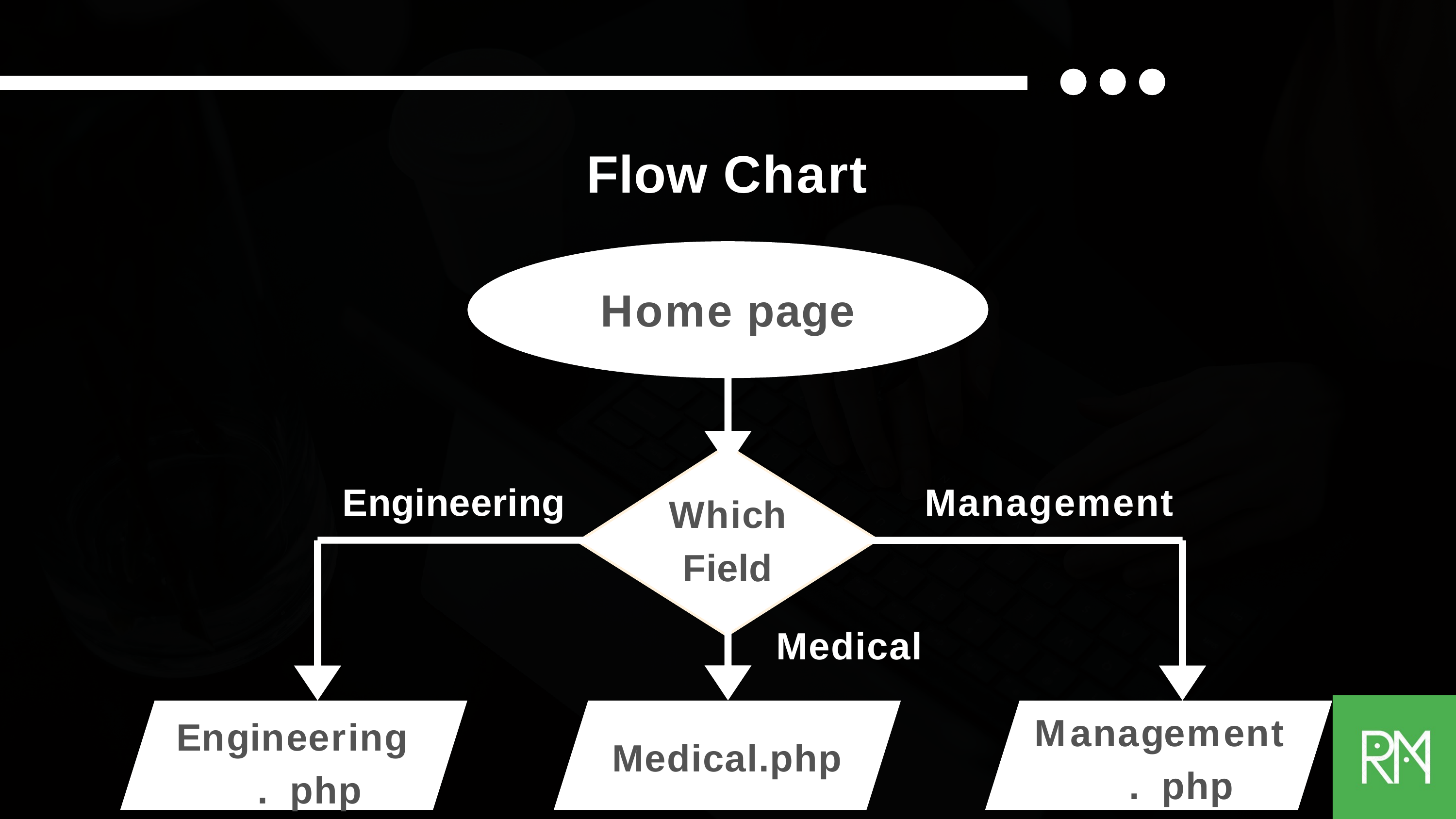

# Flow Chart

Home page

Engineering
Management
Which

Field
Medical

Management.  php

Engineering.  php
Medical.php